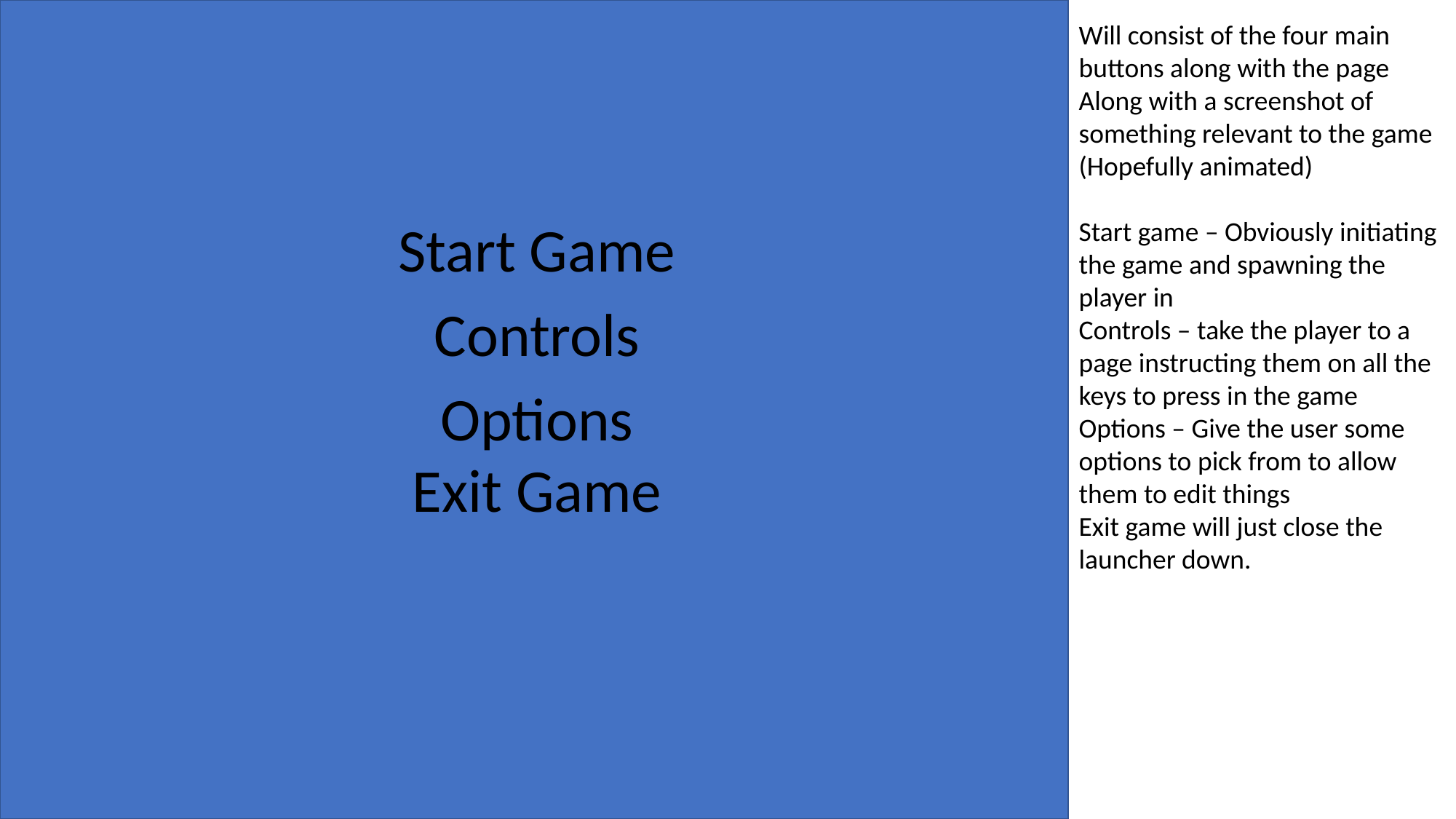

Will consist of the four main buttons along with the page
Along with a screenshot of something relevant to the game (Hopefully animated)

Start game – Obviously initiating the game and spawning the player in
Controls – take the player to a page instructing them on all the keys to press in the game
Options – Give the user some options to pick from to allow them to edit things
Exit game will just close the launcher down.
Start Game
Controls
Options
Exit Game